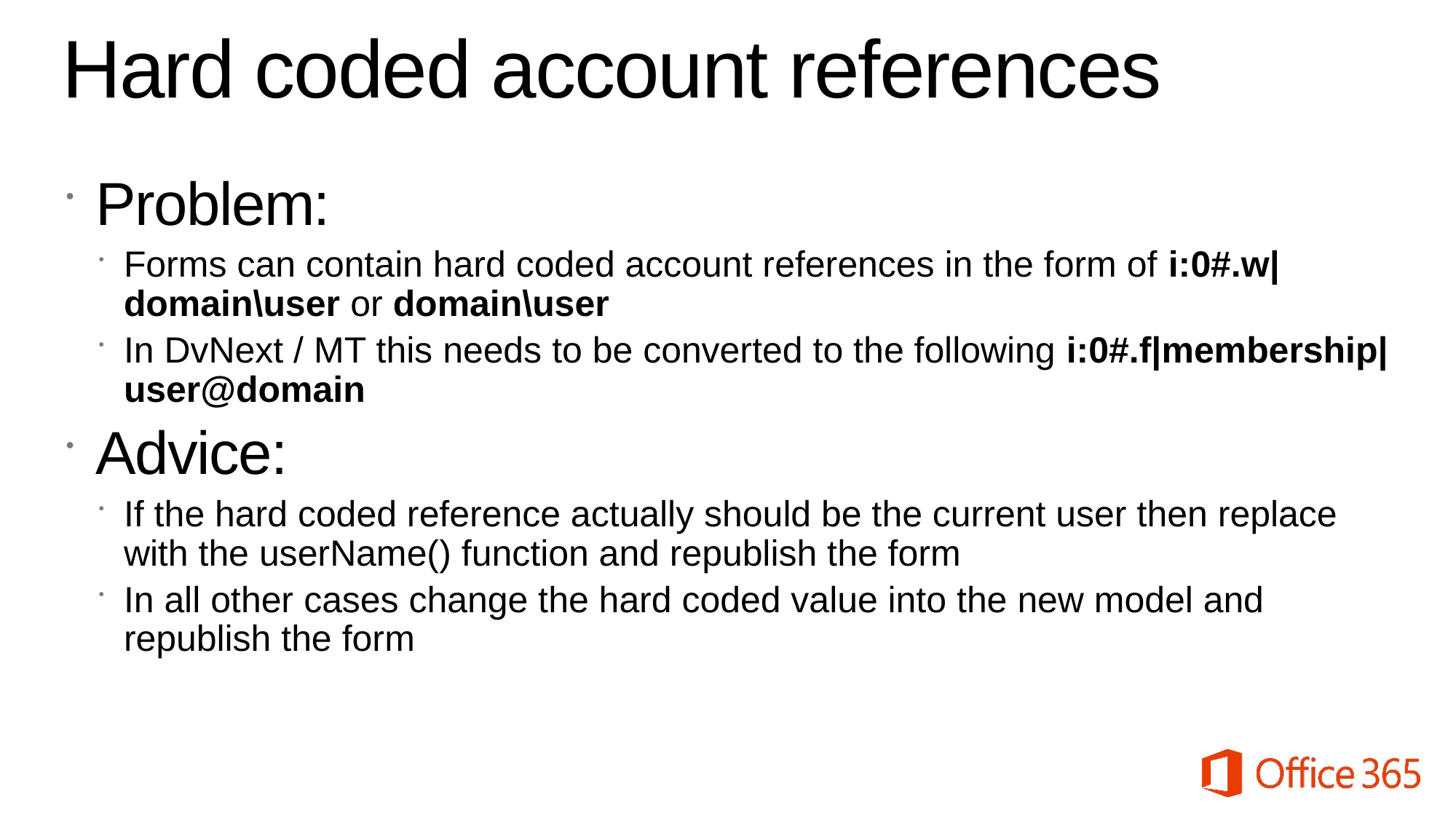

# Hard coded account references
Problem:
Forms can contain hard coded account references in the form of i:0#.w|domain\user or domain\user
In DvNext / MT this needs to be converted to the following i:0#.f|membership|user@domain
Advice:
If the hard coded reference actually should be the current user then replace with the userName() function and republish the form
In all other cases change the hard coded value into the new model and republish the form